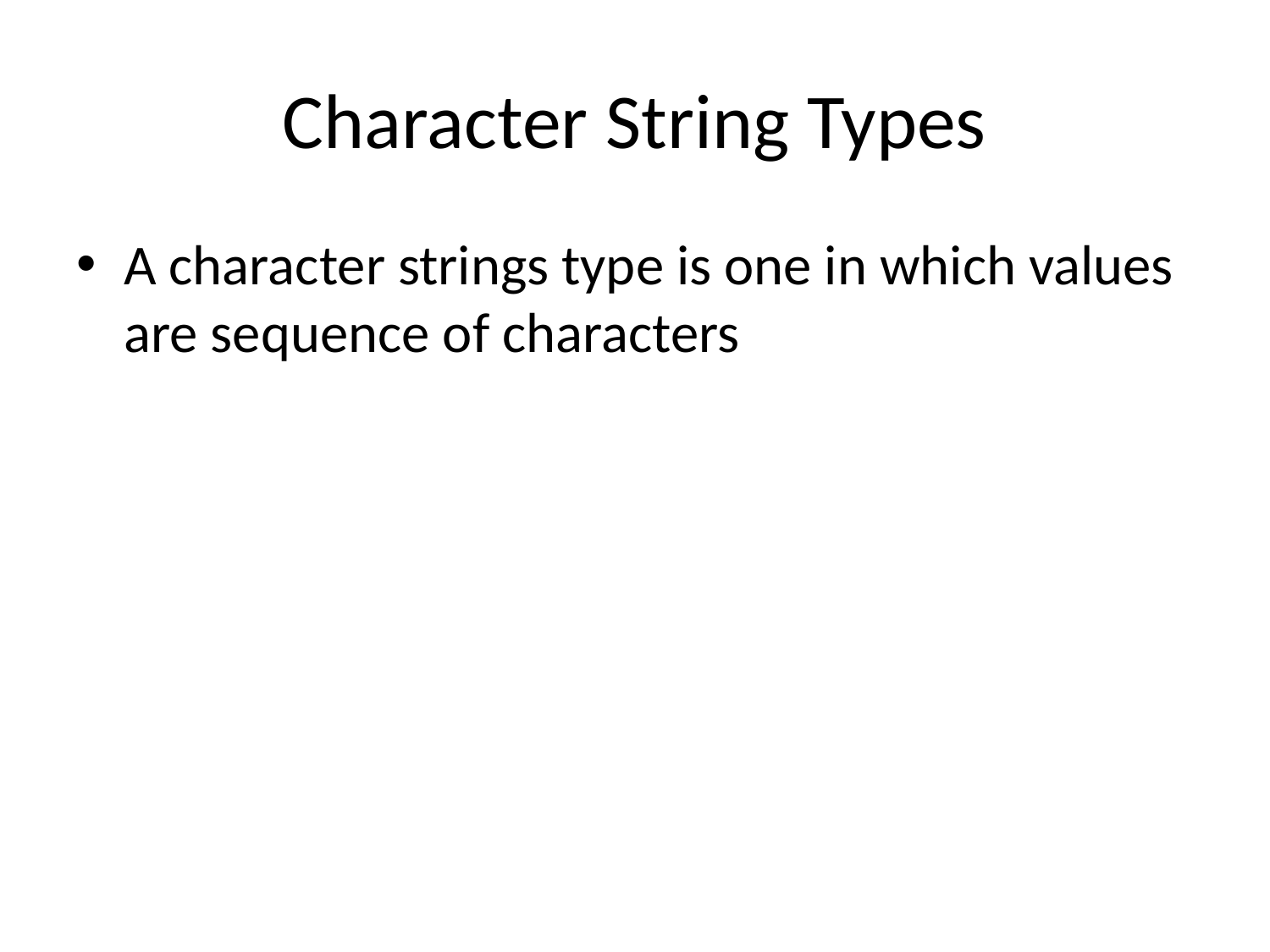

# Character String Types
A character strings type is one in which values are sequence of characters